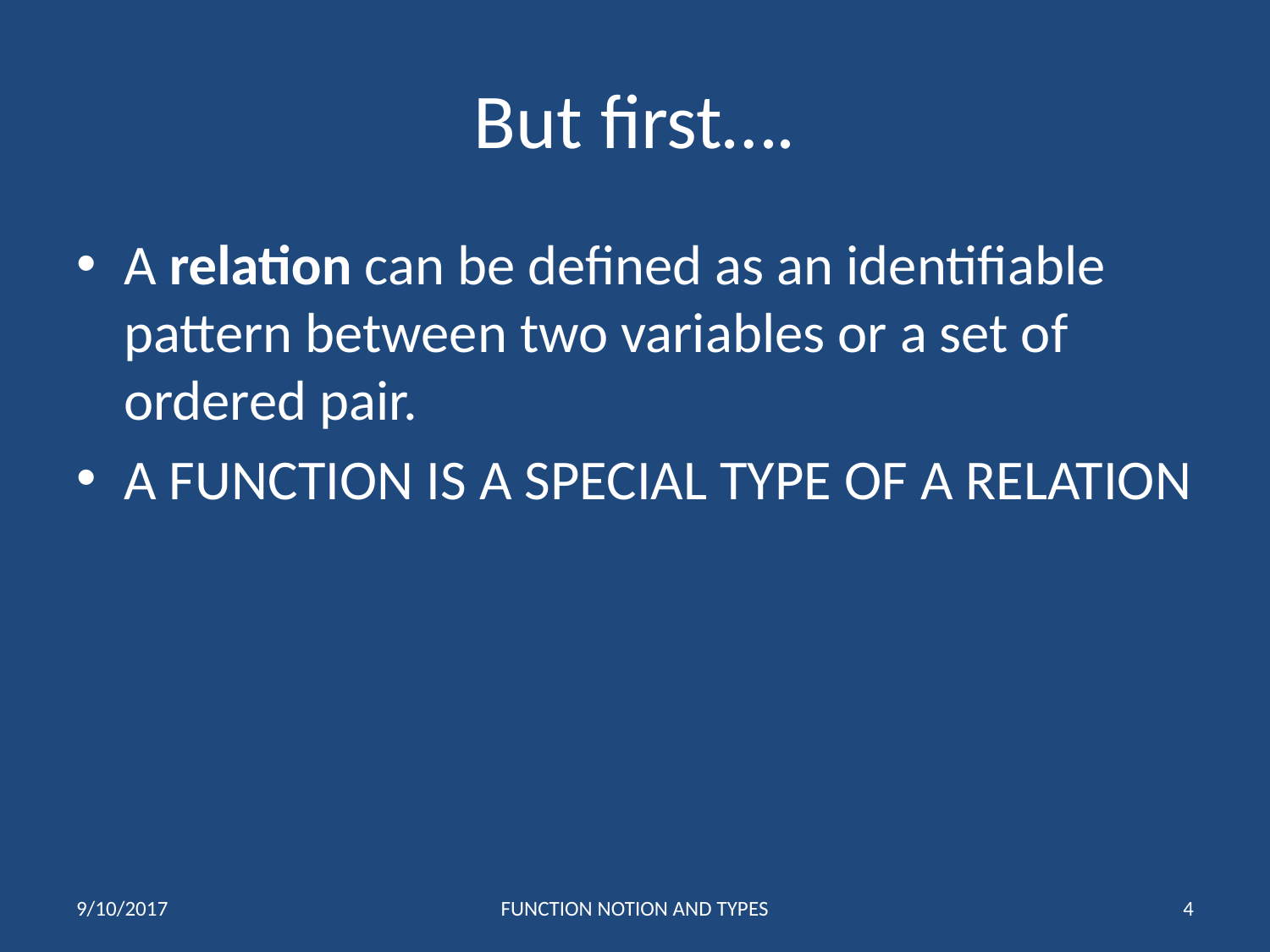

# But first….
A relation can be defined as an identifiable pattern between two variables or a set of ordered pair.
A FUNCTION IS A SPECIAL TYPE OF A RELATION

9/10/2017
FUNCTION NOTION AND TYPES
4